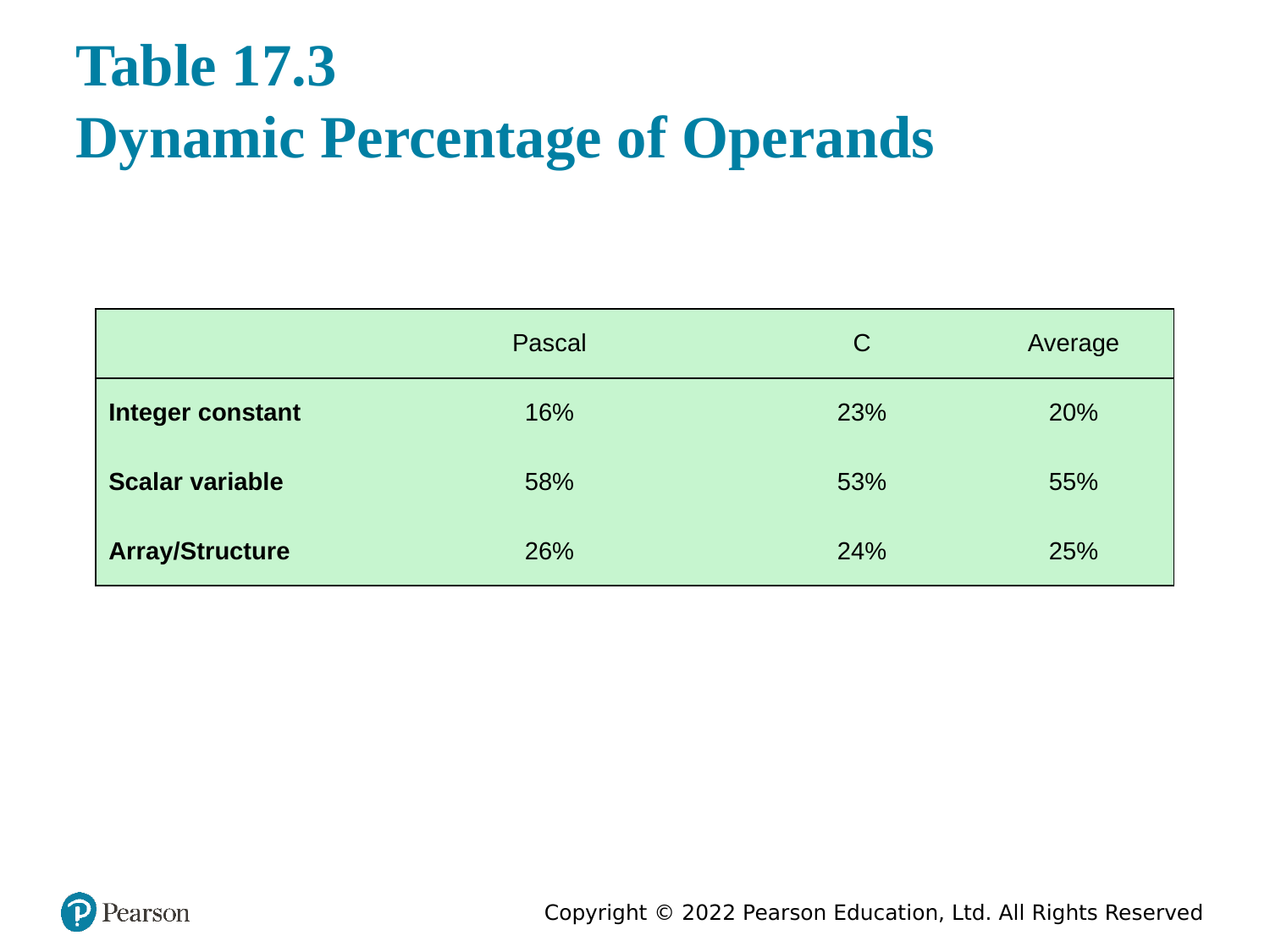

# Table 17.3   Dynamic Percentage of Operands
|  | Pascal | C | Average |
| --- | --- | --- | --- |
| Integer constant | 16% | 23% | 20% |
| Scalar variable | 58% | 53% | 55% |
| Array/Structure | 26% | 24% | 25% |